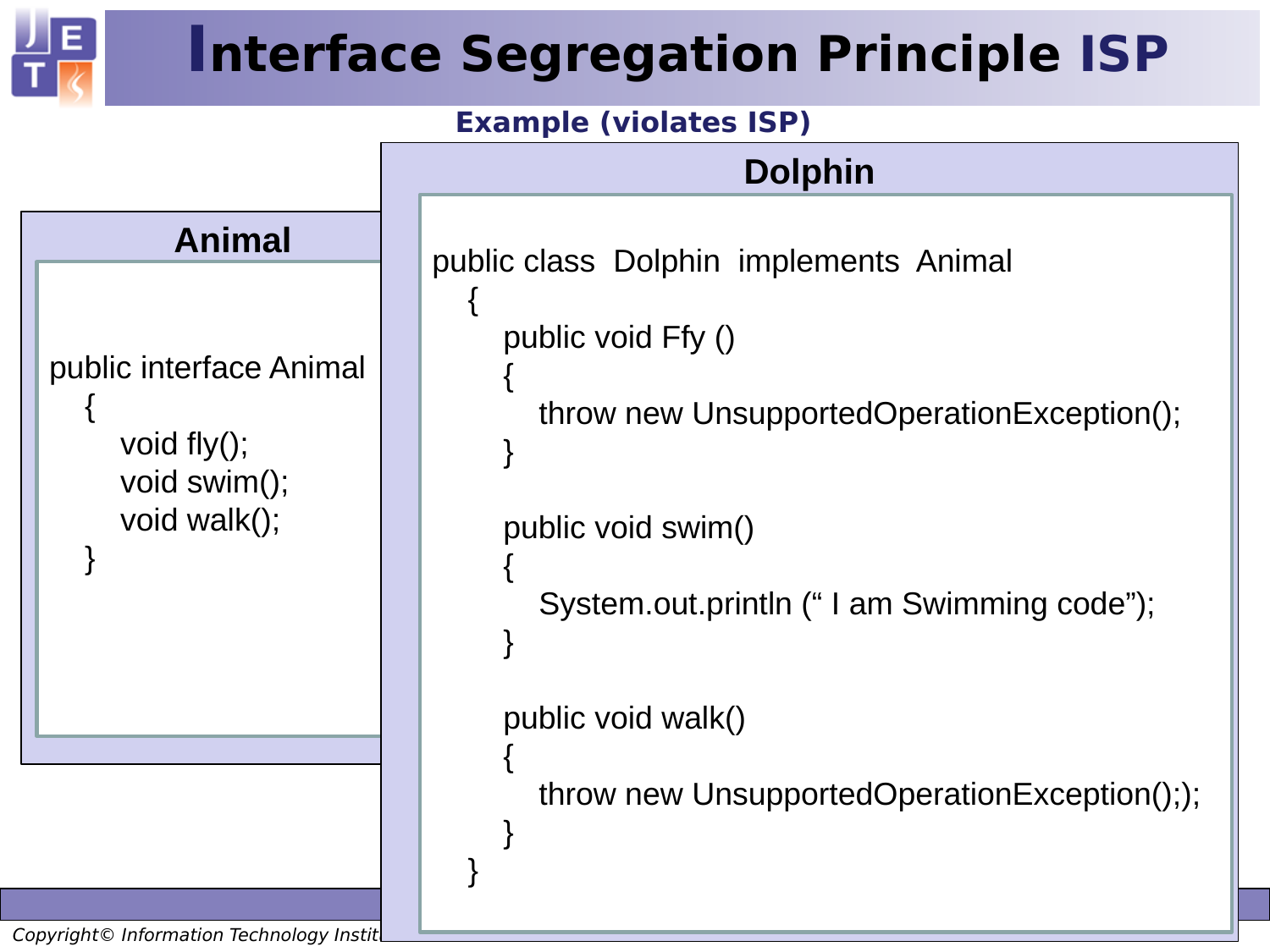

# Interface Segregation Principle ISP
Example (violates ISP)
Dolphin
public class  Dolphin  implements  Animal
    {
        public void Ffy ()
        {
            throw new UnsupportedOperationException();
        }

        public void swim()
        {
            System.out.println (“ I am Swimming code”);
        }

        public void walk()
        {
            throw new UnsupportedOperationException(););
        }
    }
Animal
public interface Animal
    {
        void fly();
        void swim();
        void walk();
    }